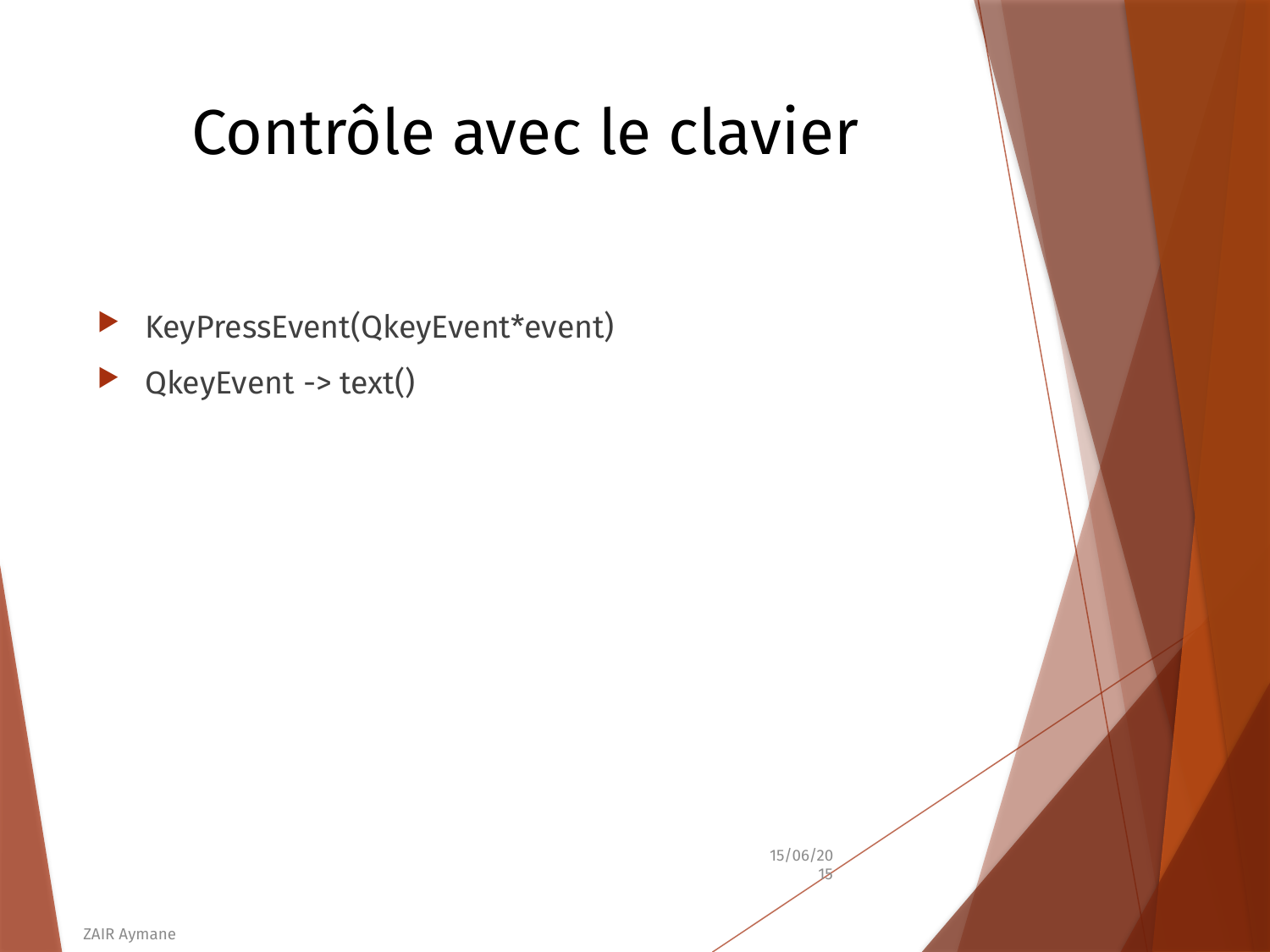

# Contrôle avec le clavier
KeyPressEvent(QkeyEvent*event)
QkeyEvent -> text()

15/06/2015
ZAIR Aymane